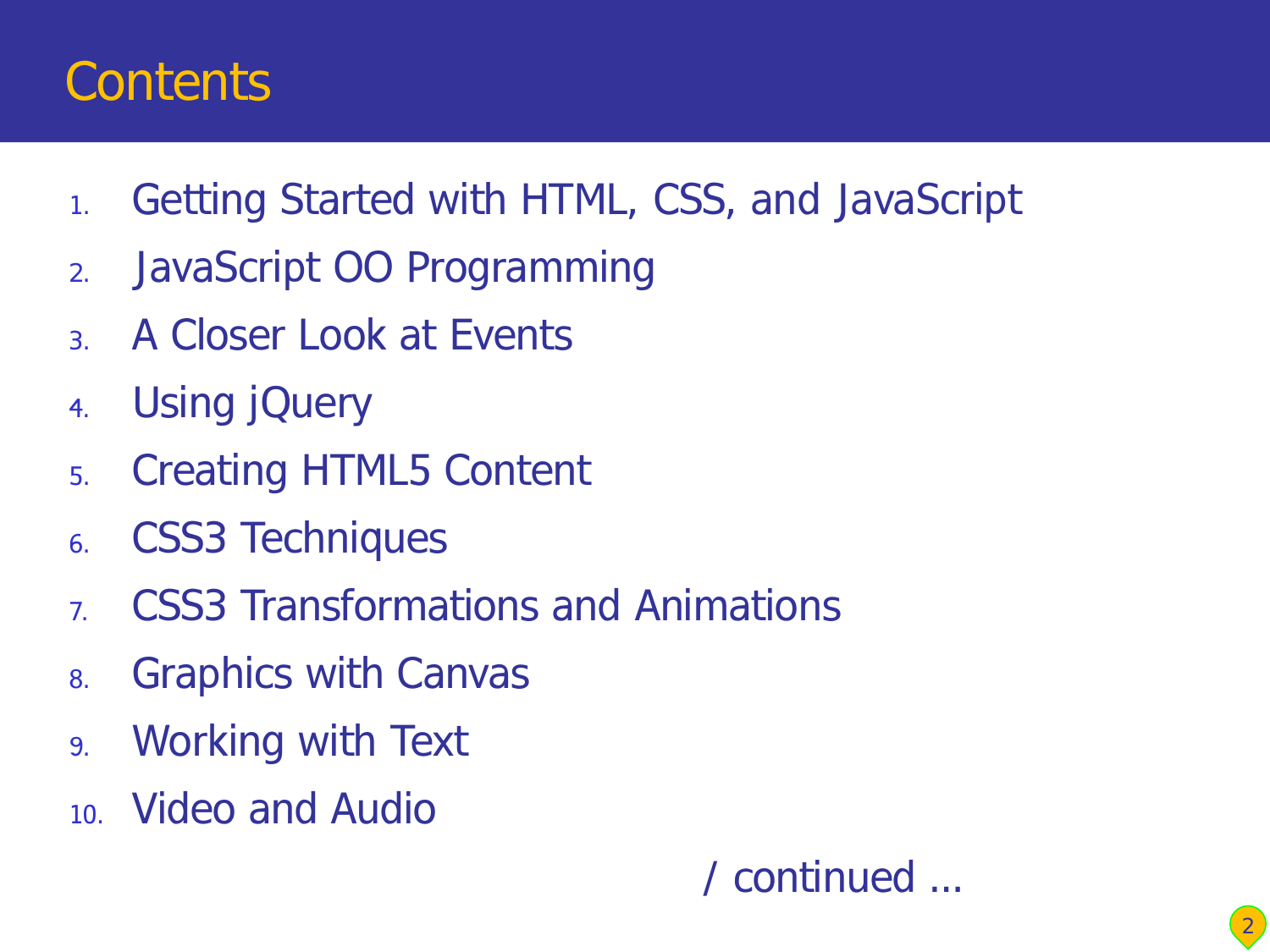

# Contents
Getting Started with HTML, CSS, and JavaScript
JavaScript OO Programming
A Closer Look at Events
Using jQuery
Creating HTML5 Content
CSS3 Techniques
CSS3 Transformations and Animations
Graphics with Canvas
Working with Text
Video and Audio
					/ continued …
2